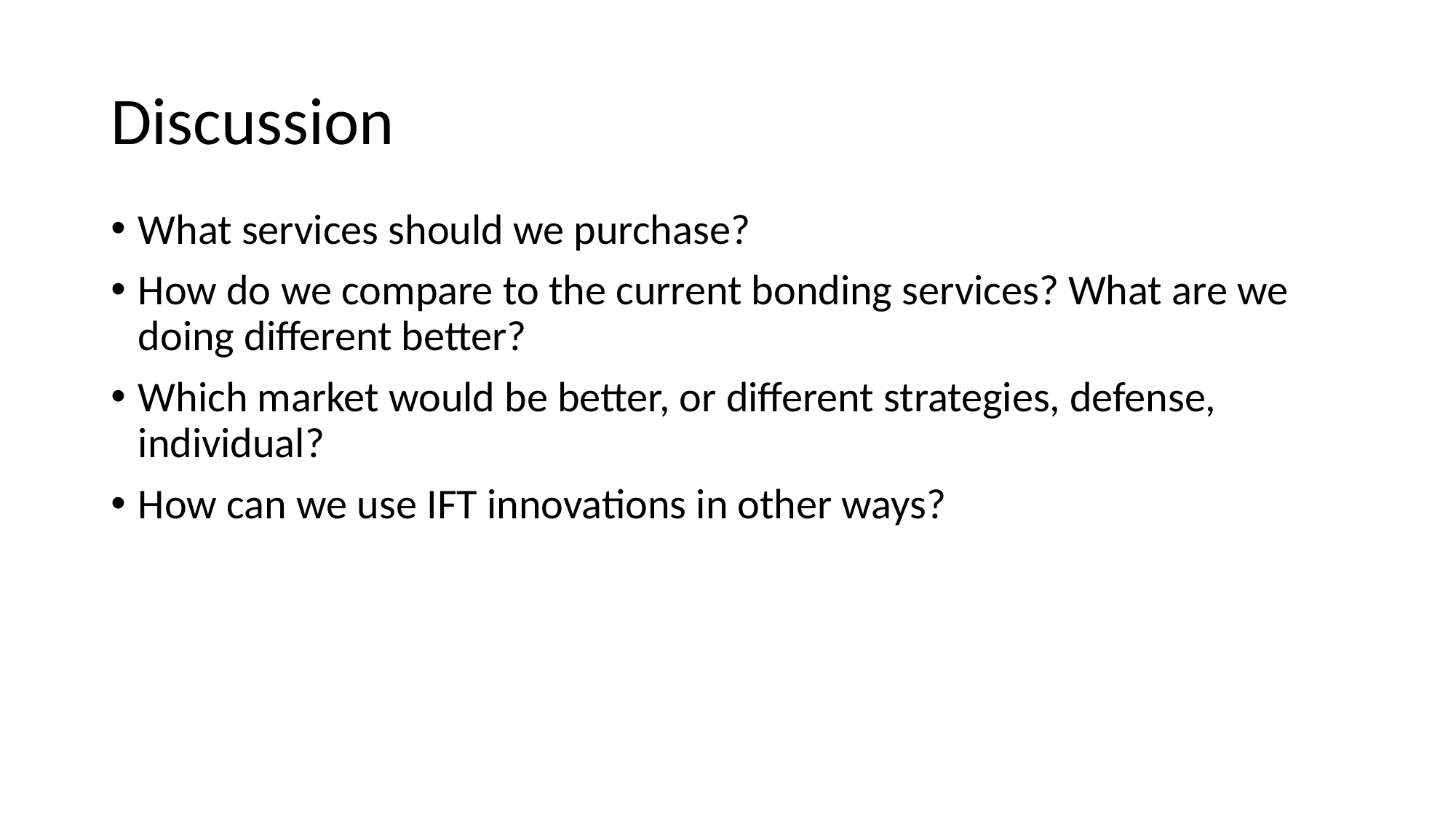

# Discussion
What services should we purchase?
How do we compare to the current bonding services? What are we doing different better?
Which market would be better, or different strategies, defense, individual?
How can we use IFT innovations in other ways?